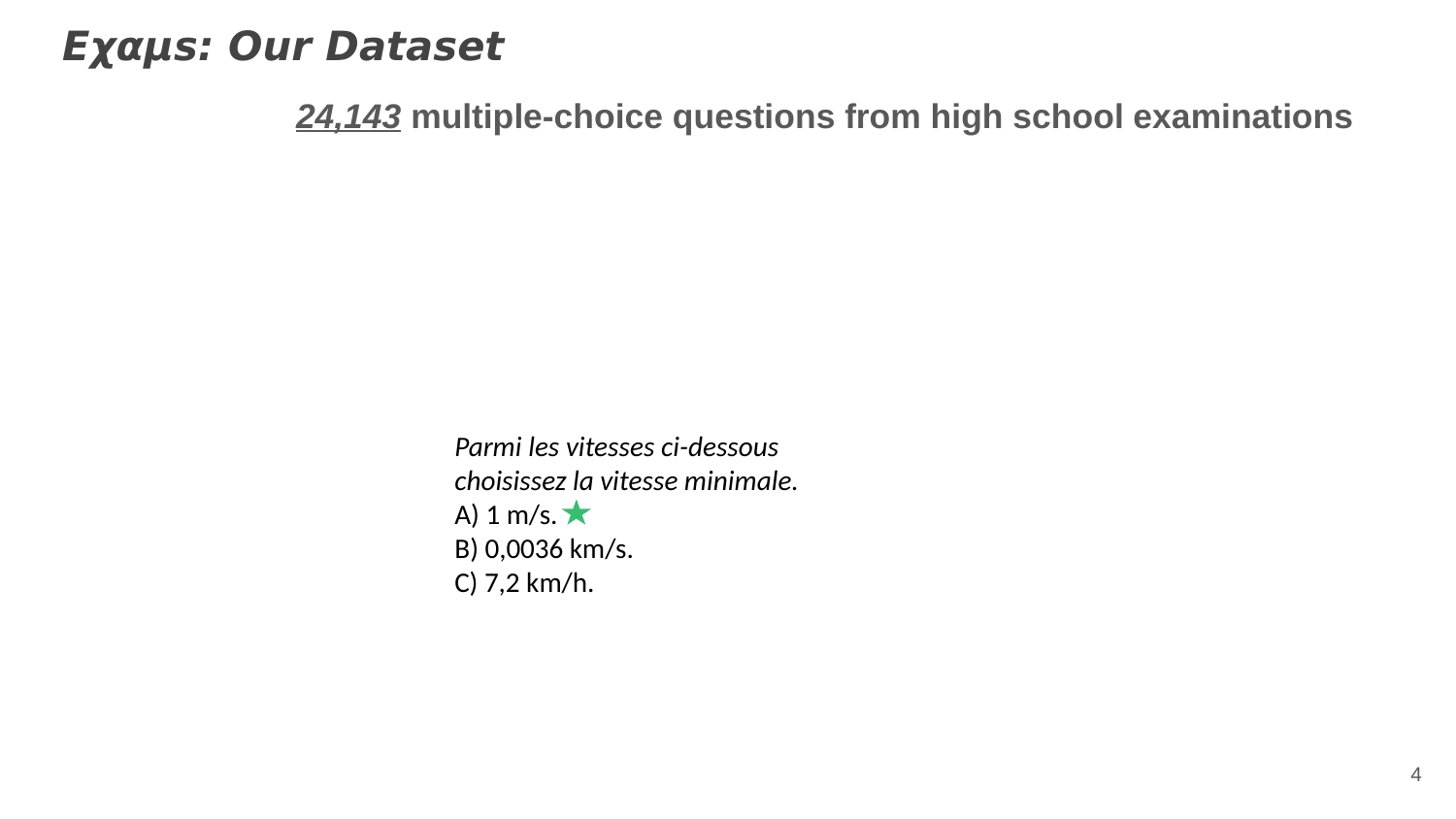

# Eχαμs: Our Dataset
24,143 multiple-choice questions from high school examinations
Parmi les vitesses ci-dessous
choisissez la vitesse minimale.
A) 1 m/s.
B) 0,0036 km/s.
C) 7,2 km/h.

4